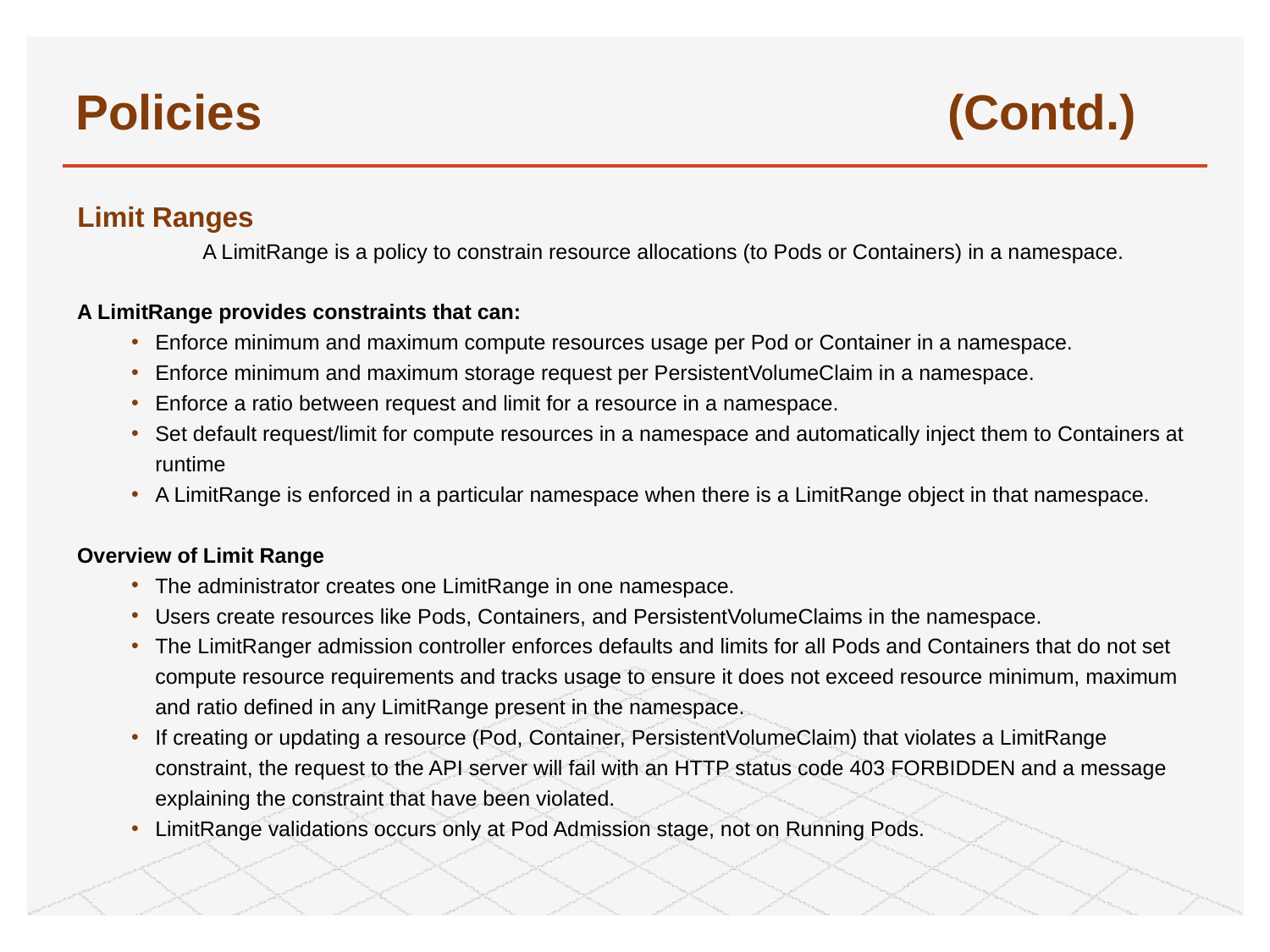

# Policies					        (Contd.)
Limit Ranges
 	A LimitRange is a policy to constrain resource allocations (to Pods or Containers) in a namespace.

A LimitRange provides constraints that can:
Enforce minimum and maximum compute resources usage per Pod or Container in a namespace.
Enforce minimum and maximum storage request per PersistentVolumeClaim in a namespace.
Enforce a ratio between request and limit for a resource in a namespace.
Set default request/limit for compute resources in a namespace and automatically inject them to Containers at runtime
A LimitRange is enforced in a particular namespace when there is a LimitRange object in that namespace.

Overview of Limit Range
The administrator creates one LimitRange in one namespace.
Users create resources like Pods, Containers, and PersistentVolumeClaims in the namespace.
The LimitRanger admission controller enforces defaults and limits for all Pods and Containers that do not set compute resource requirements and tracks usage to ensure it does not exceed resource minimum, maximum and ratio defined in any LimitRange present in the namespace.
If creating or updating a resource (Pod, Container, PersistentVolumeClaim) that violates a LimitRange constraint, the request to the API server will fail with an HTTP status code 403 FORBIDDEN and a message explaining the constraint that have been violated.
LimitRange validations occurs only at Pod Admission stage, not on Running Pods.